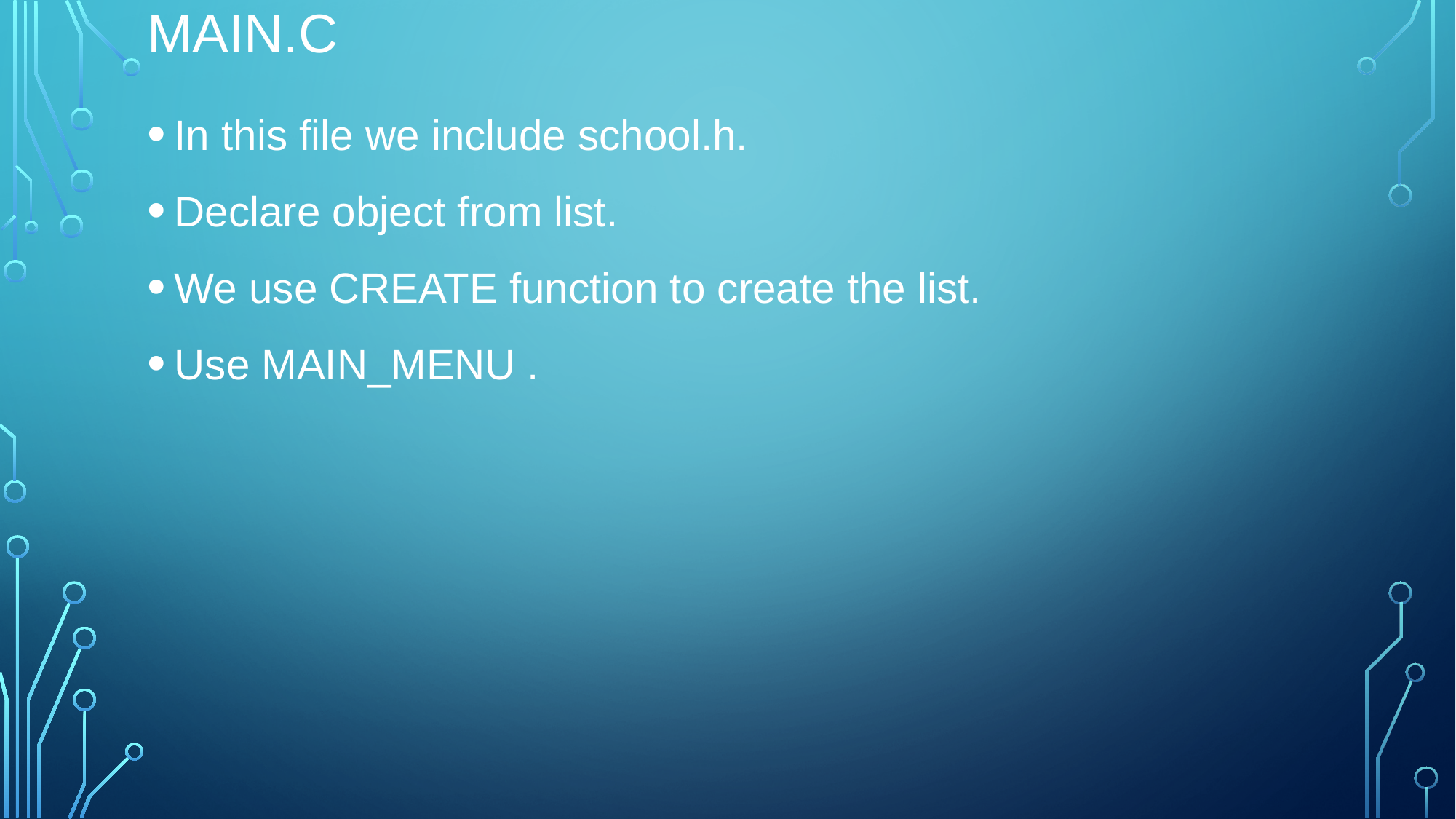

main.c
In this file we include school.h.
Declare object from list.
We use CREATE function to create the list.
Use MAIN_MENU .